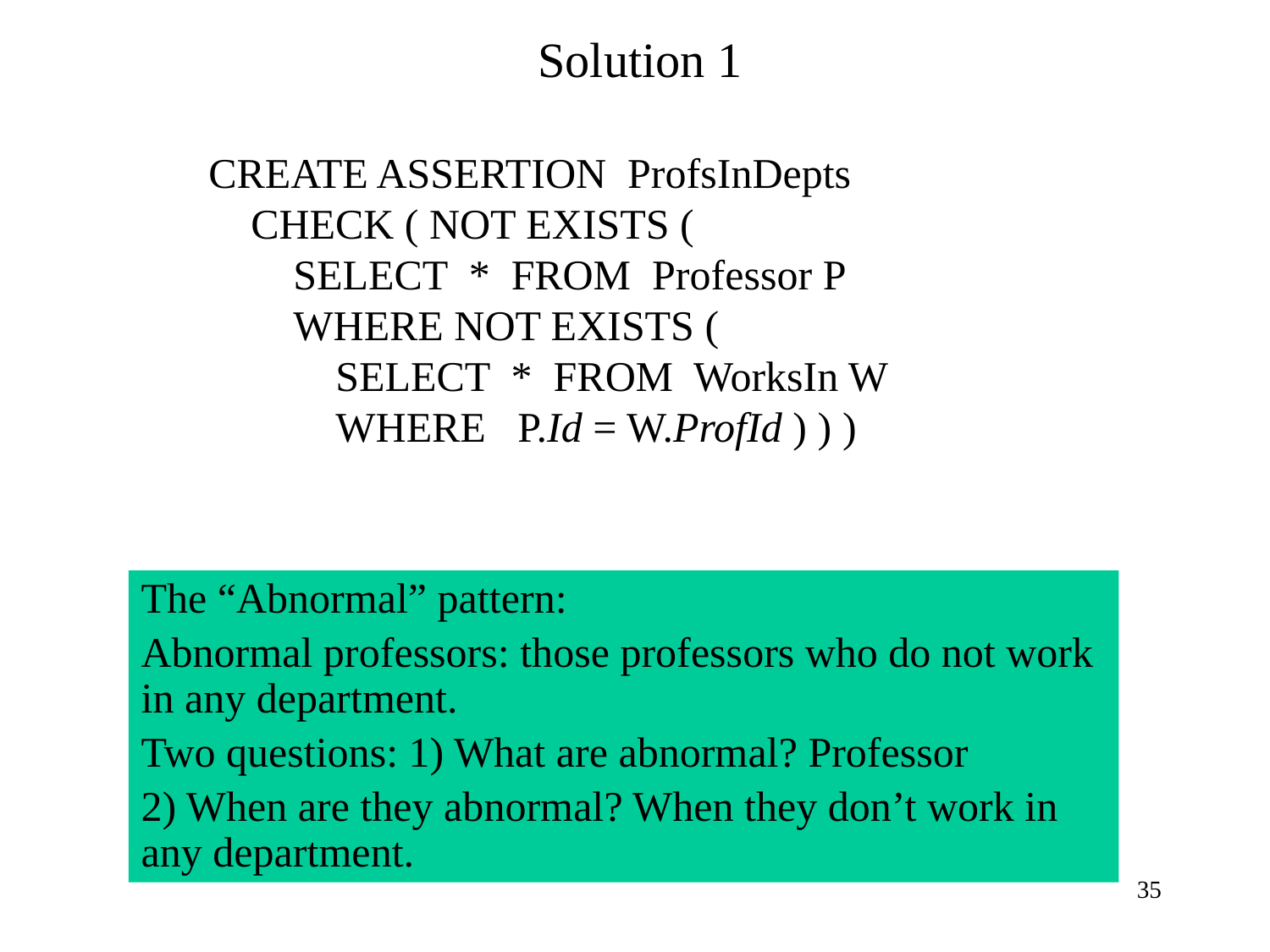

# Solution 1
CREATE ASSERTION  ProfsInDepts
    CHECK ( NOT EXISTS (
        SELECT  *  FROM  Professor P
        WHERE NOT EXISTS (
            SELECT  *  FROM  WorksIn W
            WHERE   P.Id = W.ProfId ) ) )
The “Abnormal” pattern:
Abnormal professors: those professors who do not work in any department.
Two questions: 1) What are abnormal? Professor
2) When are they abnormal? When they don’t work in any department.
35